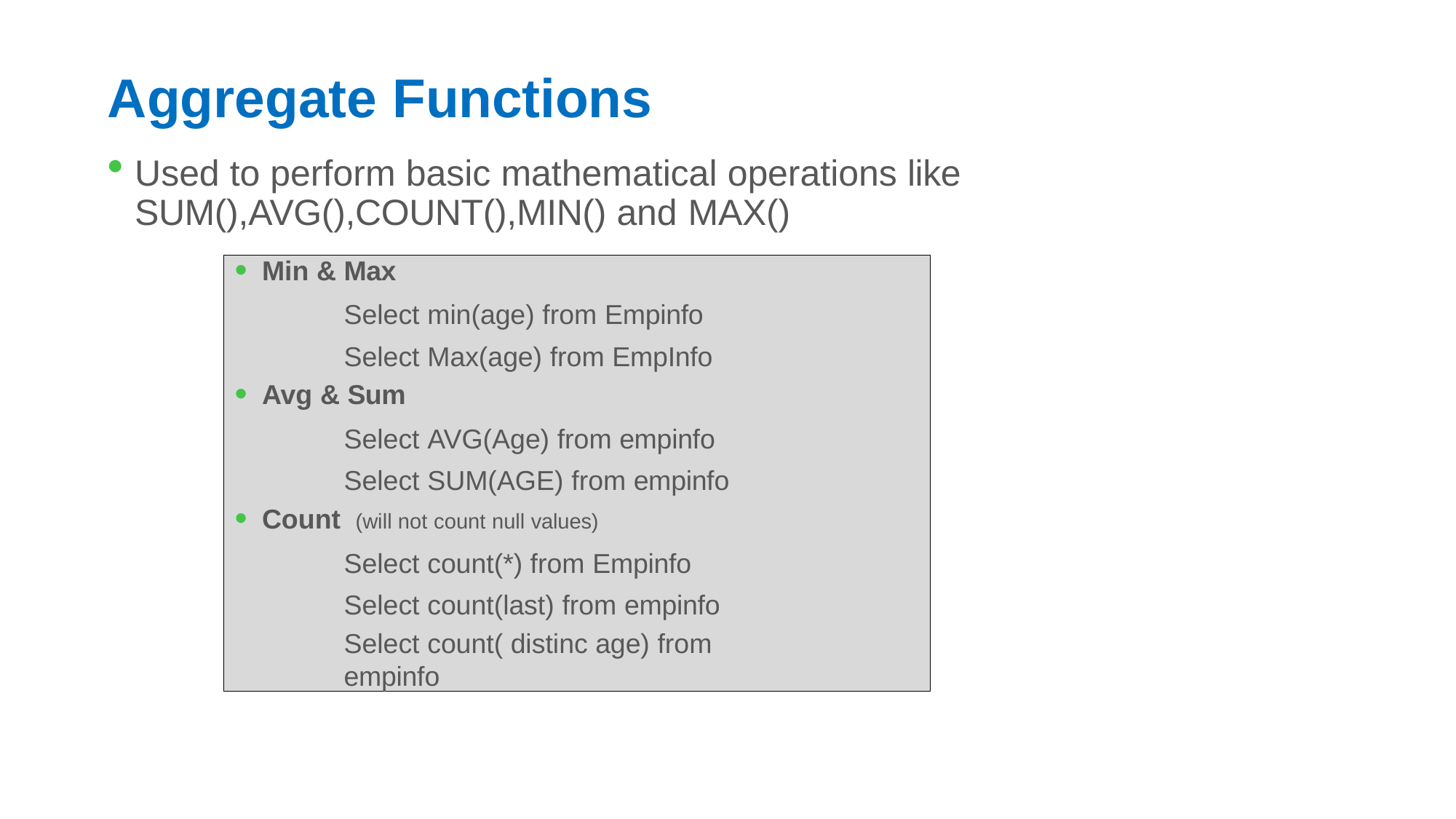

# Aggregate Functions
Used to perform basic mathematical operations like SUM(),AVG(),COUNT(),MIN() and MAX()
Min & Max
Select min(age) from Empinfo Select Max(age) from EmpInfo
Avg & Sum
Select AVG(Age) from empinfo Select SUM(AGE) from empinfo
Count (will not count null values)
Select count(*) from Empinfo Select count(last) from empinfo
Select count( distinc age) from empinfo